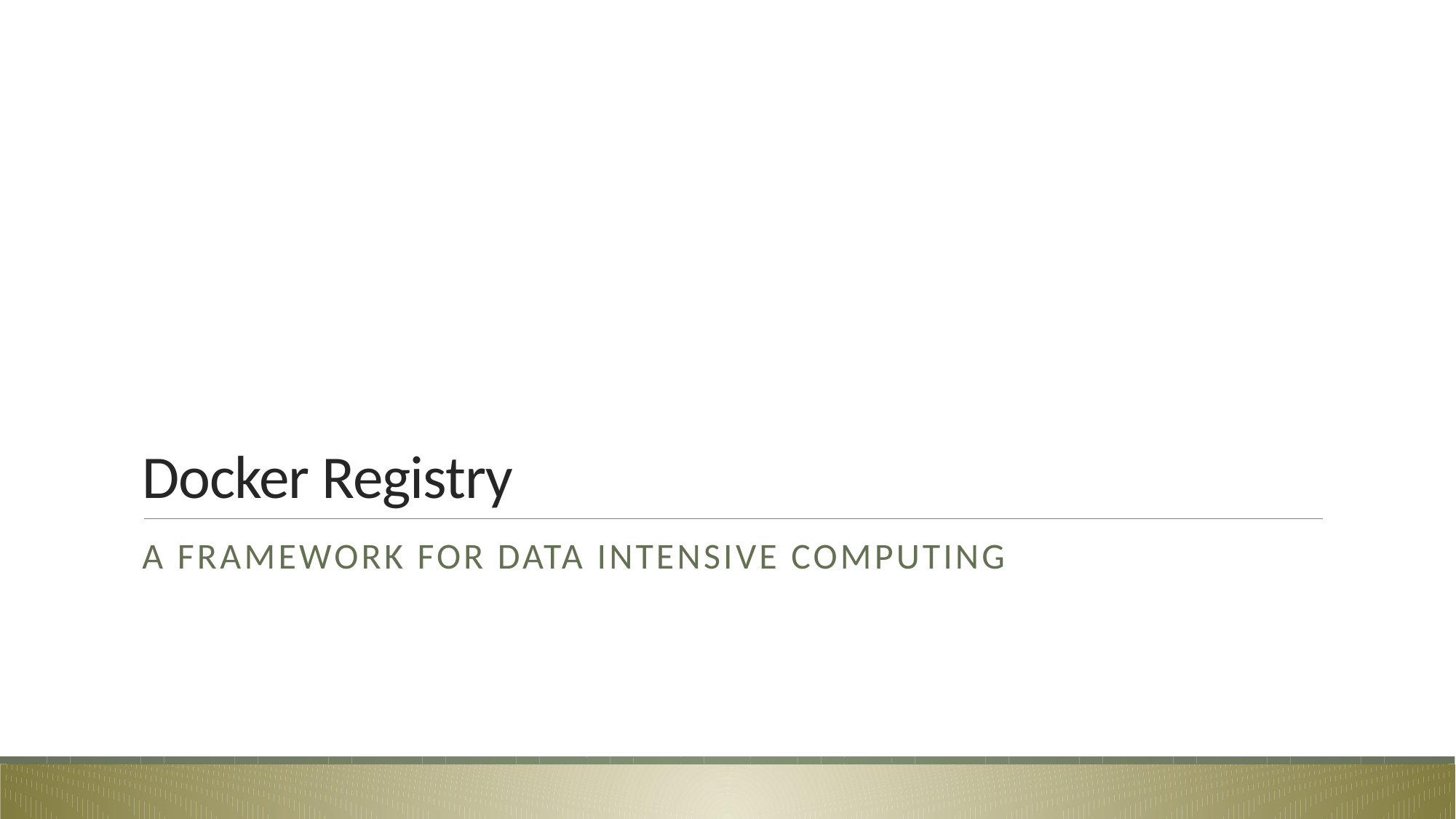

# Docker Registry
A Framework for Data Intensive Computing